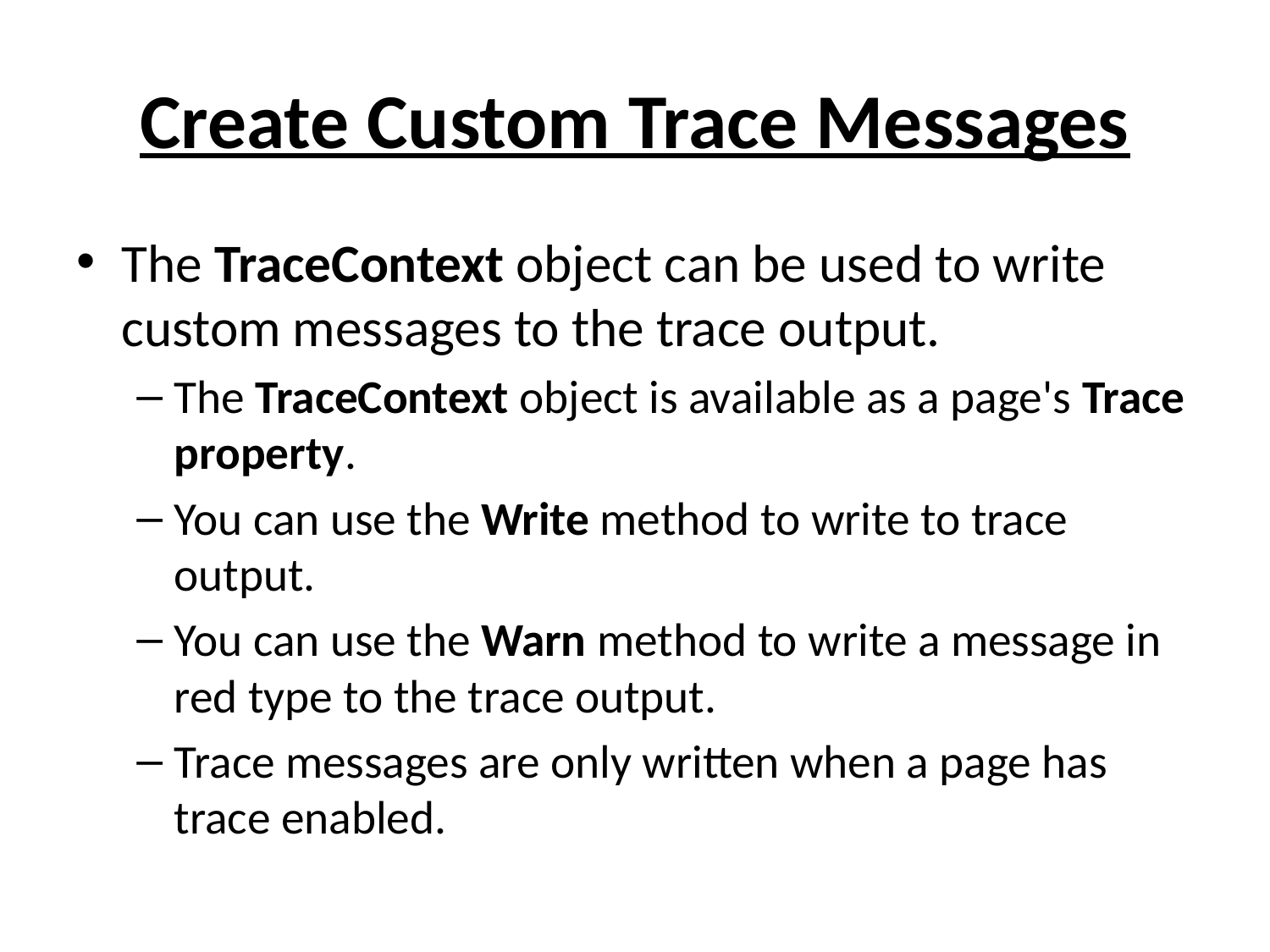

# Create Custom Trace Messages
The TraceContext object can be used to write custom messages to the trace output.
The TraceContext object is available as a page's Trace property.
You can use the Write method to write to trace output.
You can use the Warn method to write a message in red type to the trace output.
Trace messages are only written when a page has trace enabled.